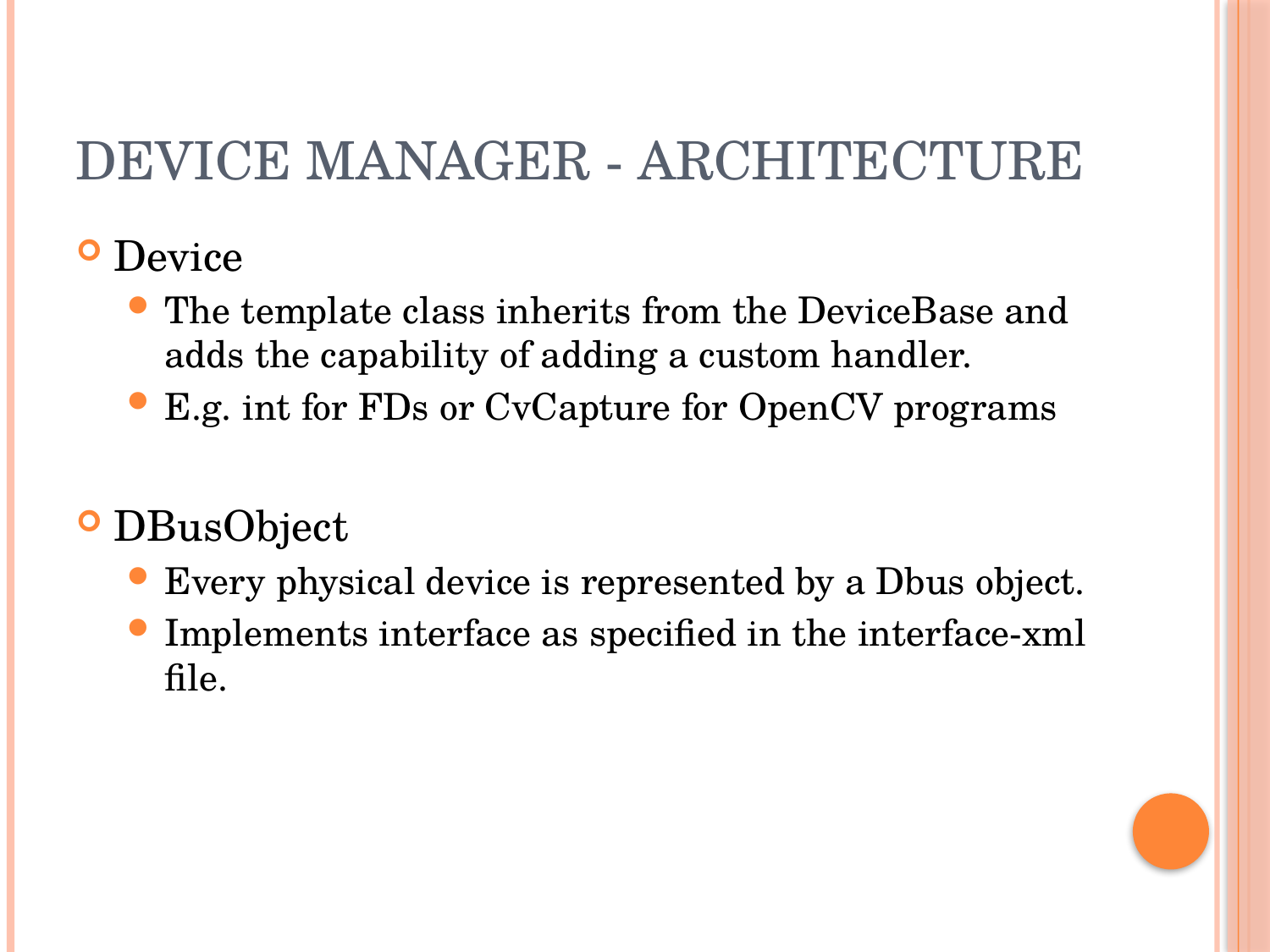

# Device Manager - Architecture
Device
The template class inherits from the DeviceBase and adds the capability of adding a custom handler.
E.g. int for FDs or CvCapture for OpenCV programs

DBusObject
Every physical device is represented by a Dbus object.
Implements interface as specified in the interface-xml file.